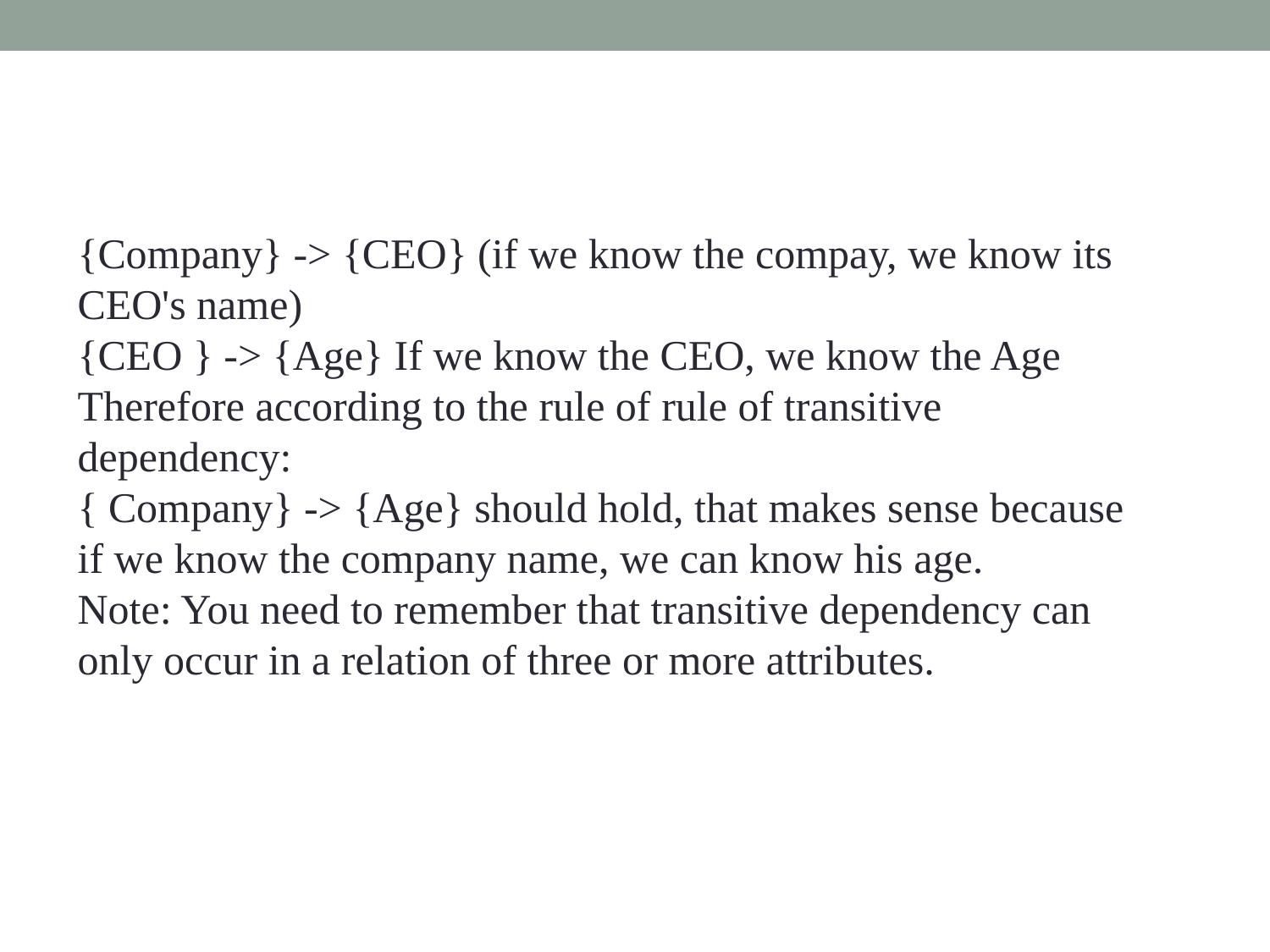

{Company} -> {CEO} (if we know the compay, we know its CEO's name)
{CEO } -> {Age} If we know the CEO, we know the Age
Therefore according to the rule of rule of transitive dependency:
{ Company} -> {Age} should hold, that makes sense because if we know the company name, we can know his age.
Note: You need to remember that transitive dependency can only occur in a relation of three or more attributes.